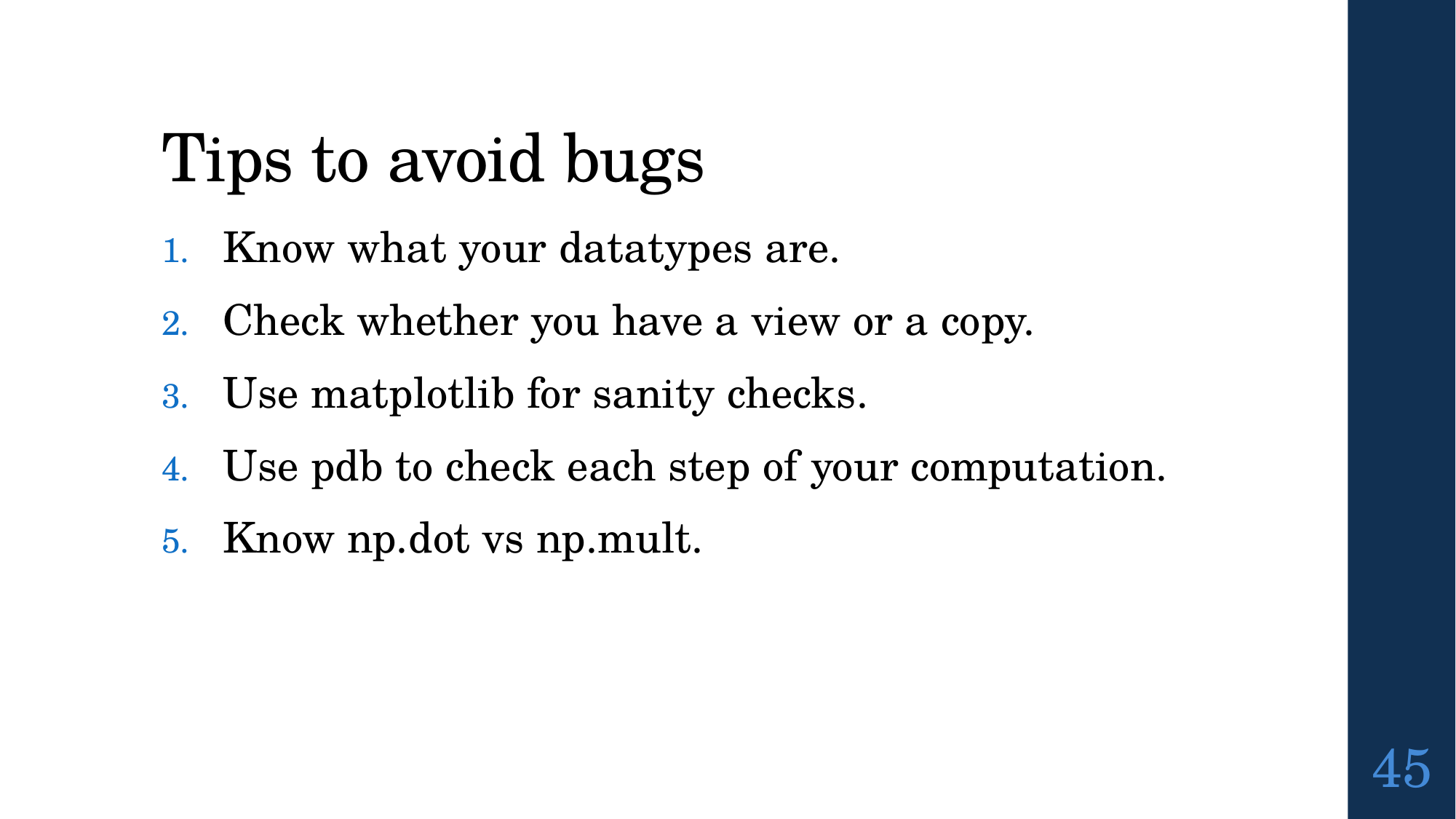

# Tips to avoid bugs
Know what your datatypes are.
Check whether you have a view or a copy.
Use matplotlib for sanity checks.
Use pdb to check each step of your computation.
Know np.dot vs np.mult.

45